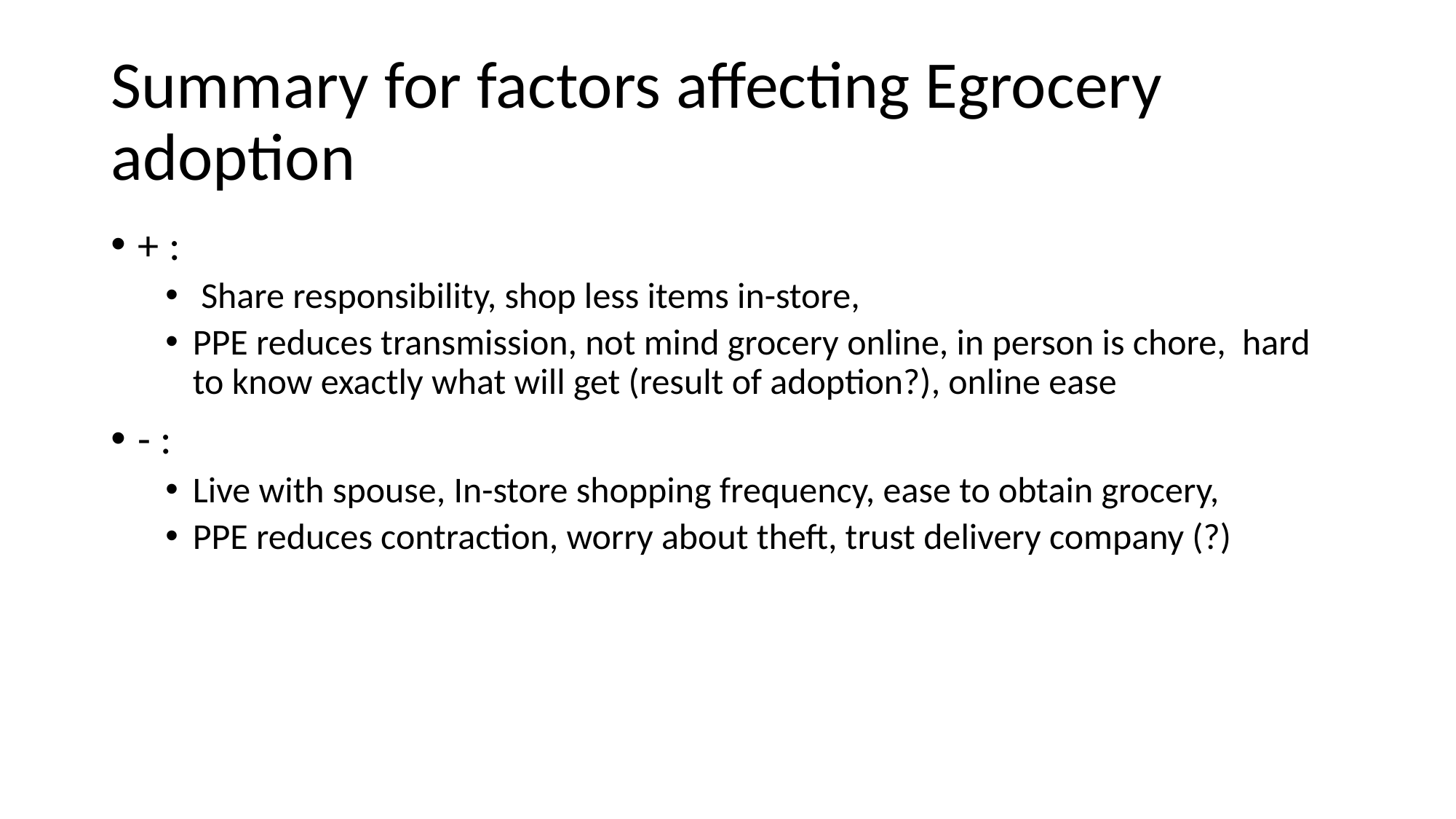

# Summary for factors affecting Egrocery adoption
+ :
 Share responsibility, shop less items in-store,
PPE reduces transmission, not mind grocery online, in person is chore,  hard to know exactly what will get (result of adoption?), online ease
- :
Live with spouse, In-store shopping frequency, ease to obtain grocery,
PPE reduces contraction, worry about theft, trust delivery company (?)